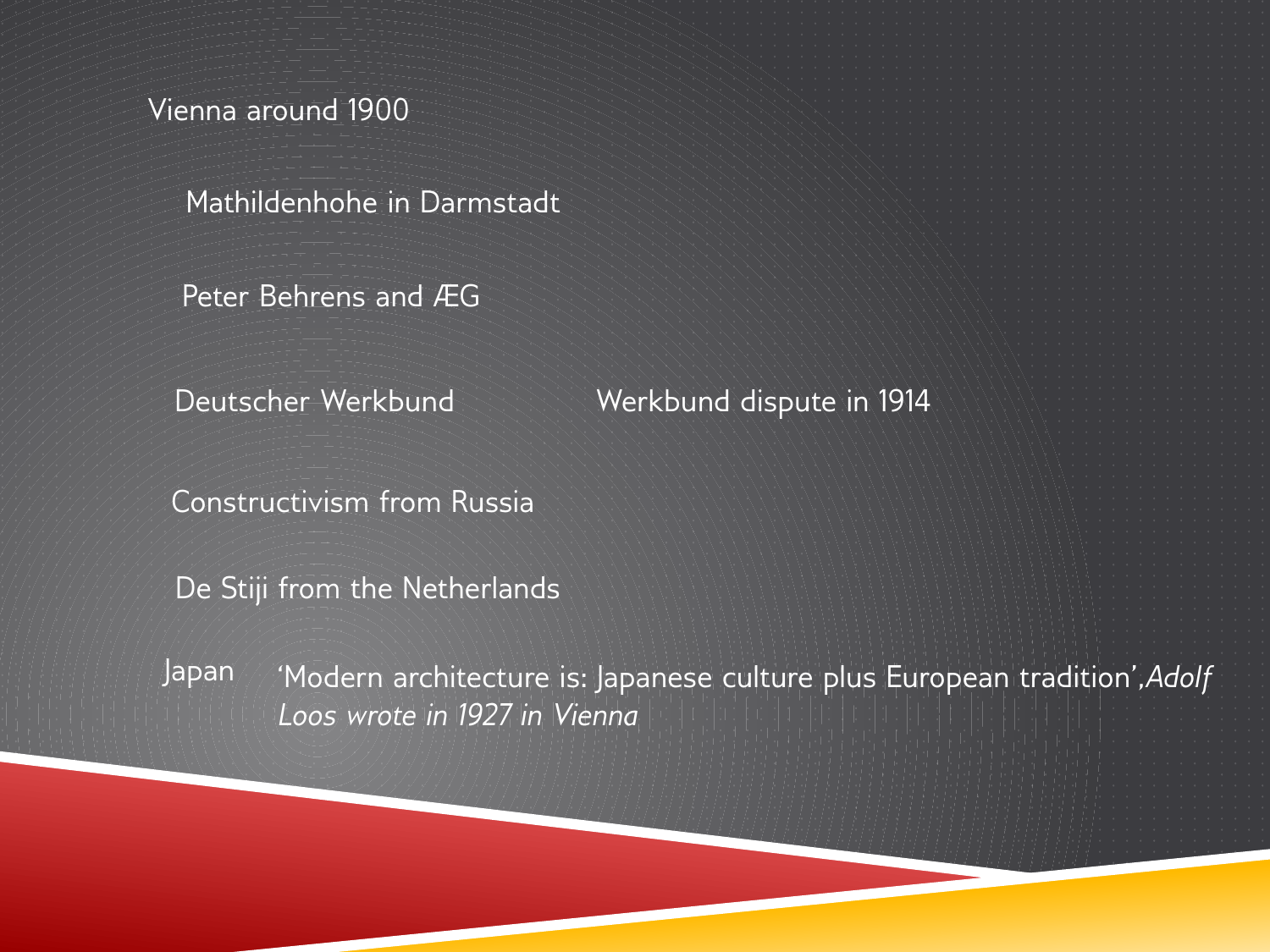

Vienna around 1900
Mathildenhohe in Darmstadt
Peter Behrens and AEG
Deutscher Werkbund
Werkbund dispute in 1914
Constructivism from Russia
De Stiji from the Netherlands
Japan
‘Modern architecture is: Japanese culture plus European tradition’,Adolf Loos wrote in 1927 in Vienna